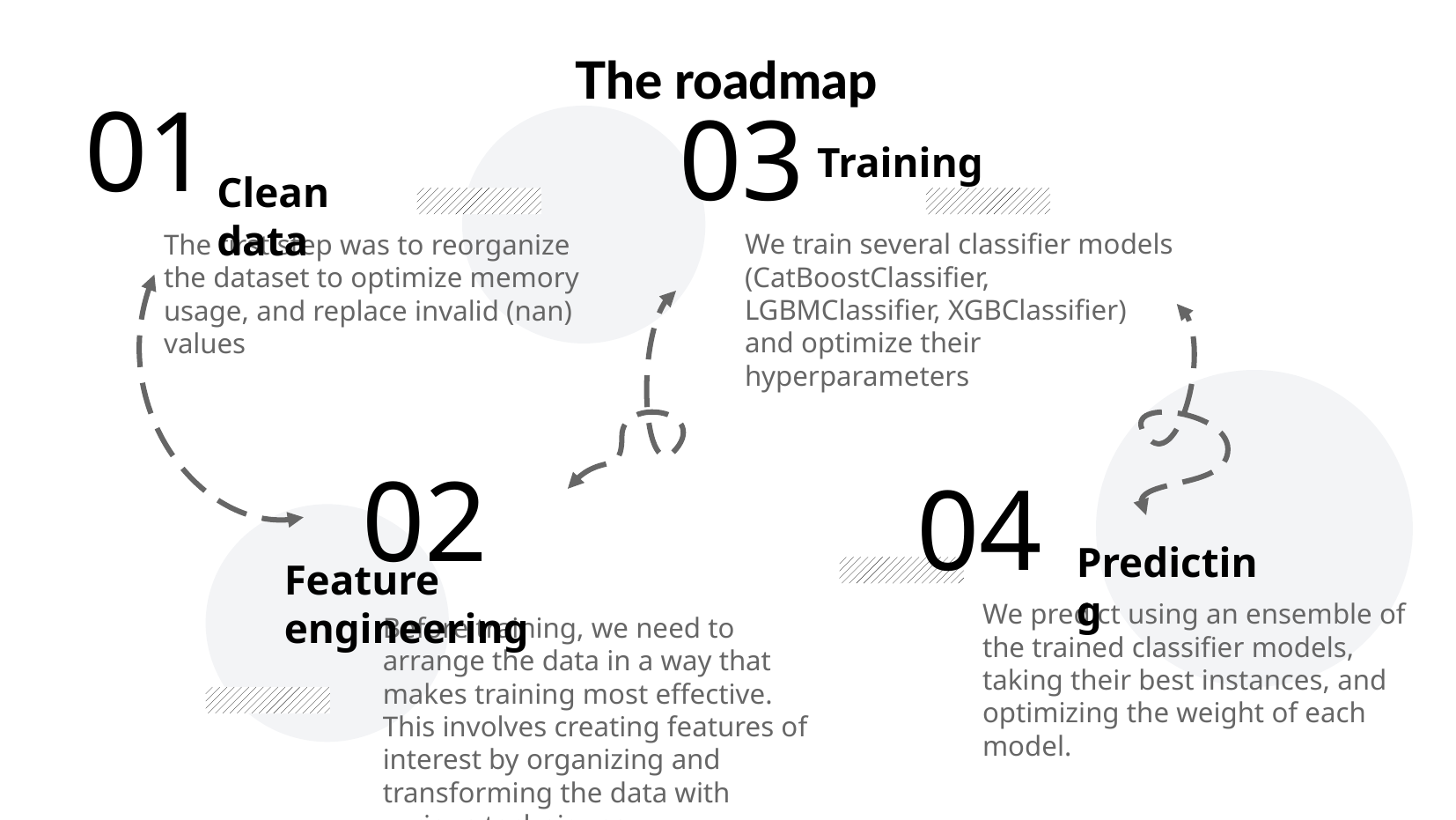

The roadmap
01
03
Training
Clean data
We train several classifier models (CatBoostClassifier, LGBMClassifier, XGBClassifier) and optimize their hyperparameters
The first step was to reorganize the dataset to optimize memory usage, and replace invalid (nan) values
02
04
Predicting
Feature engineering
We predict using an ensemble of the trained classifier models, taking their best instances, and optimizing the weight of each model.
Before training, we need to arrange the data in a way that makes training most effective. This involves creating features of interest by organizing and transforming the data with various techniques